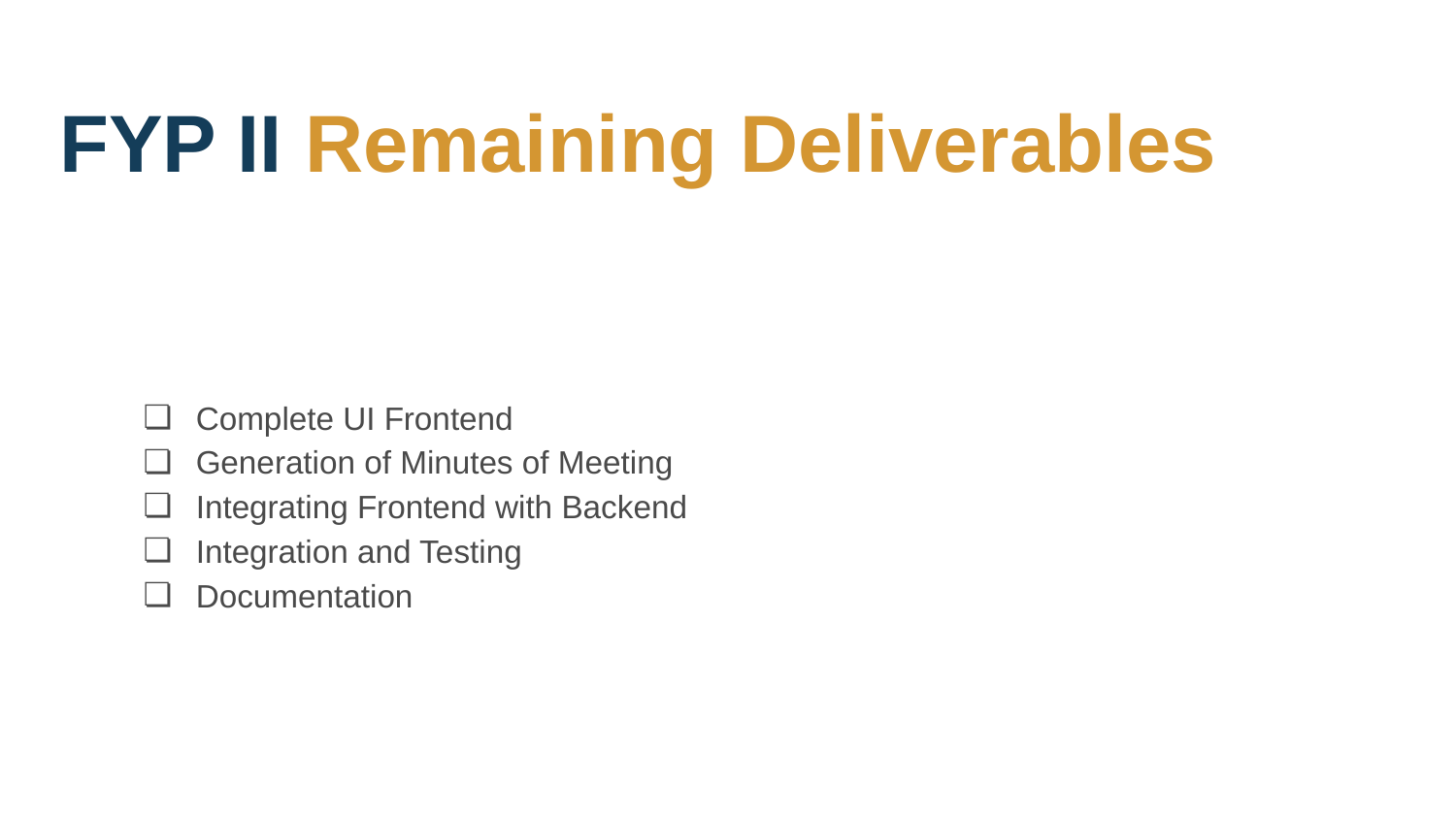

# FYP II Remaining Deliverables
Complete UI Frontend
Generation of Minutes of Meeting
Integrating Frontend with Backend
Integration and Testing
Documentation